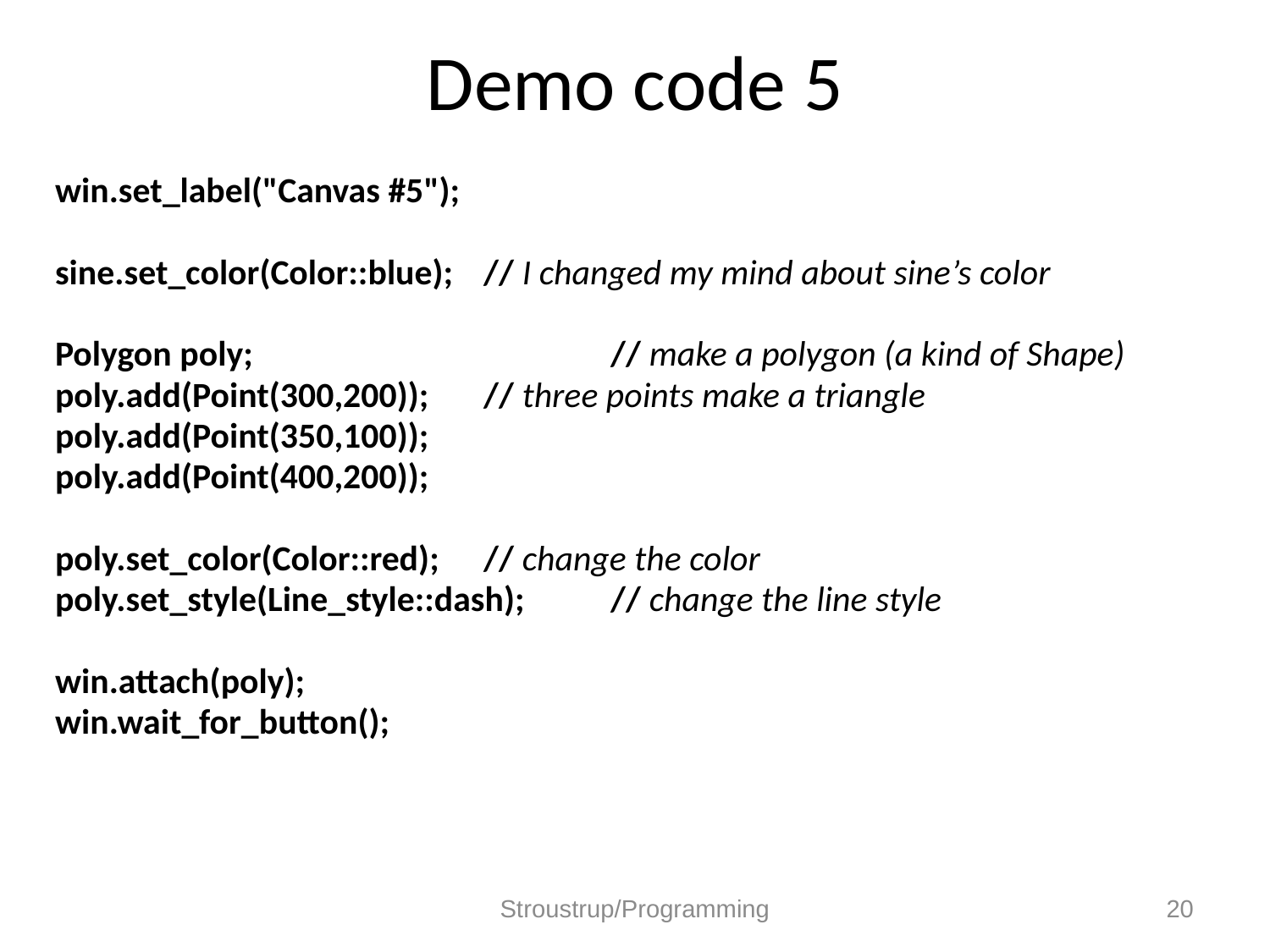

# Demo code 5
win.set_label("Canvas #5");

sine.set_color(Color::blue);	// I changed my mind about sine’s color

Polygon poly;			// make a polygon (a kind of Shape)
poly.add(Point(300,200));	// three points make a triangle
poly.add(Point(350,100));
poly.add(Point(400,200));

poly.set_color(Color::red);	// change the color
poly.set_style(Line_style::dash);	// change the line style

win.attach(poly);
win.wait_for_button();
Stroustrup/Programming
20